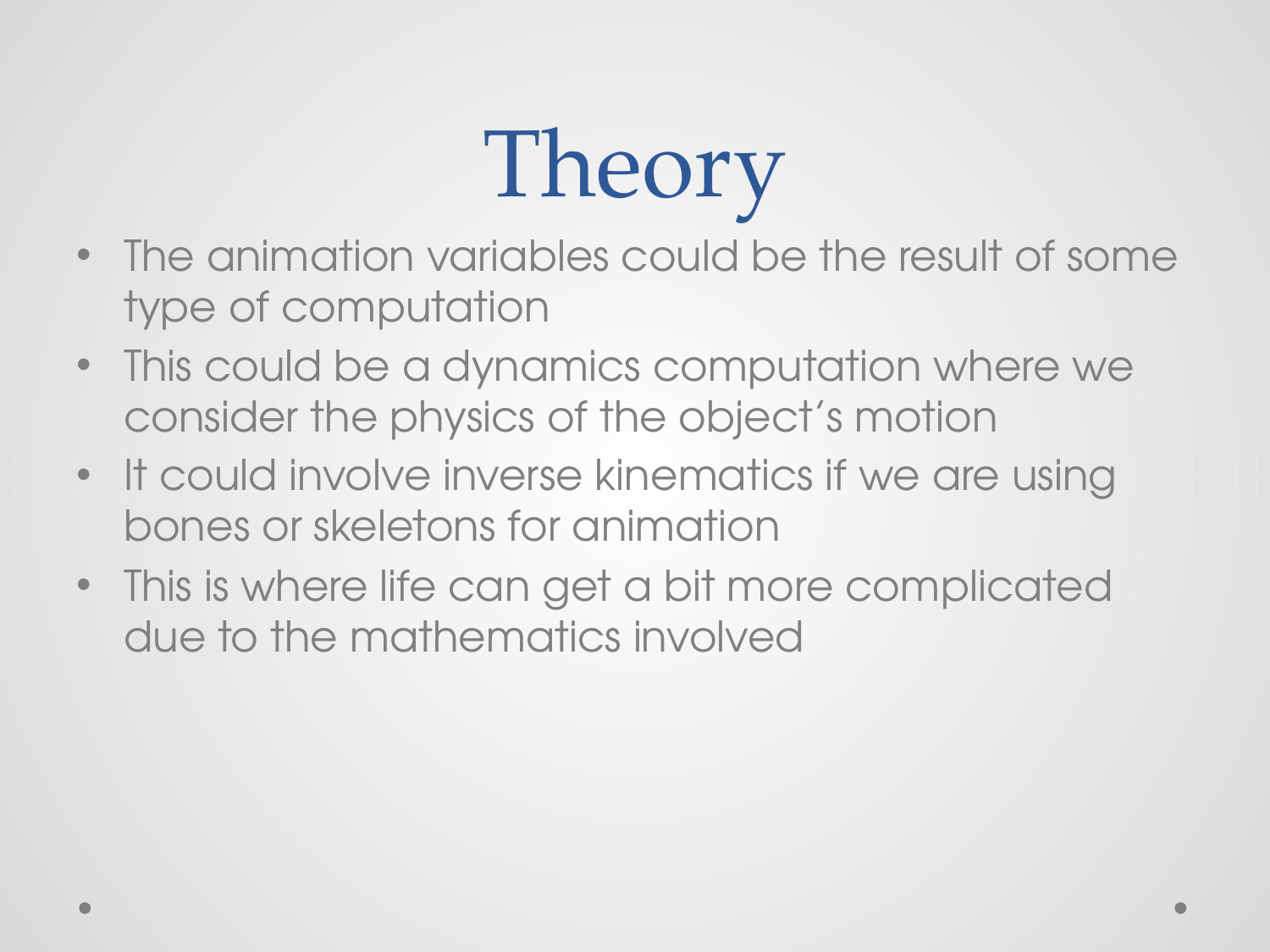

# Theory
The animation variables could be the result of some type of computation
This could be a dynamics computation where we consider the physics of the object’s motion
It could involve inverse kinematics if we are using bones or skeletons for animation
This is where life can get a bit more complicated due to the mathematics involved